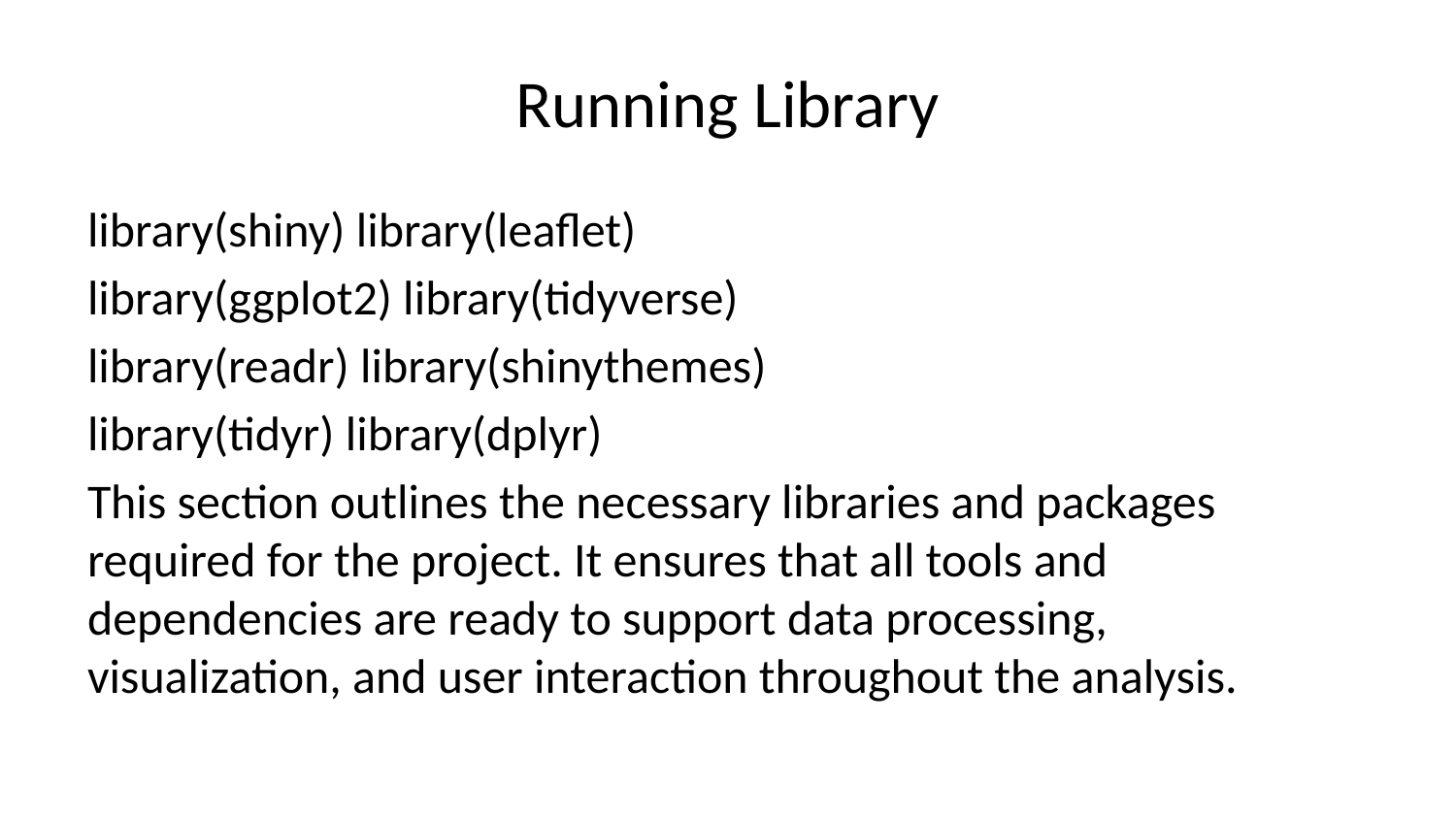

# Running Library
library(shiny) library(leaflet)
library(ggplot2) library(tidyverse)
library(readr) library(shinythemes)
library(tidyr) library(dplyr)
This section outlines the necessary libraries and packages required for the project. It ensures that all tools and dependencies are ready to support data processing, visualization, and user interaction throughout the analysis.